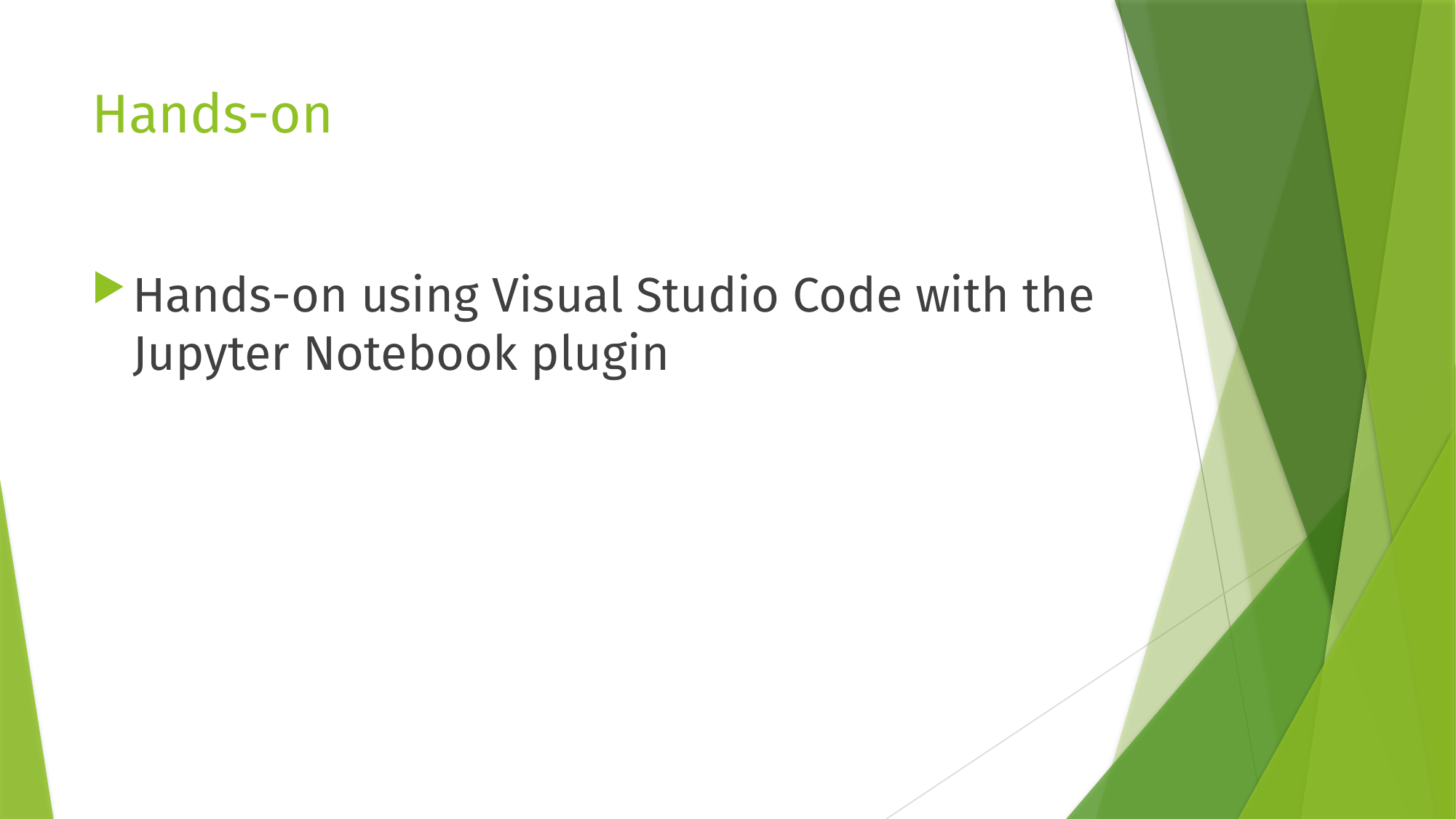

# Hands-on
Hands-on using Visual Studio Code with the Jupyter Notebook plugin